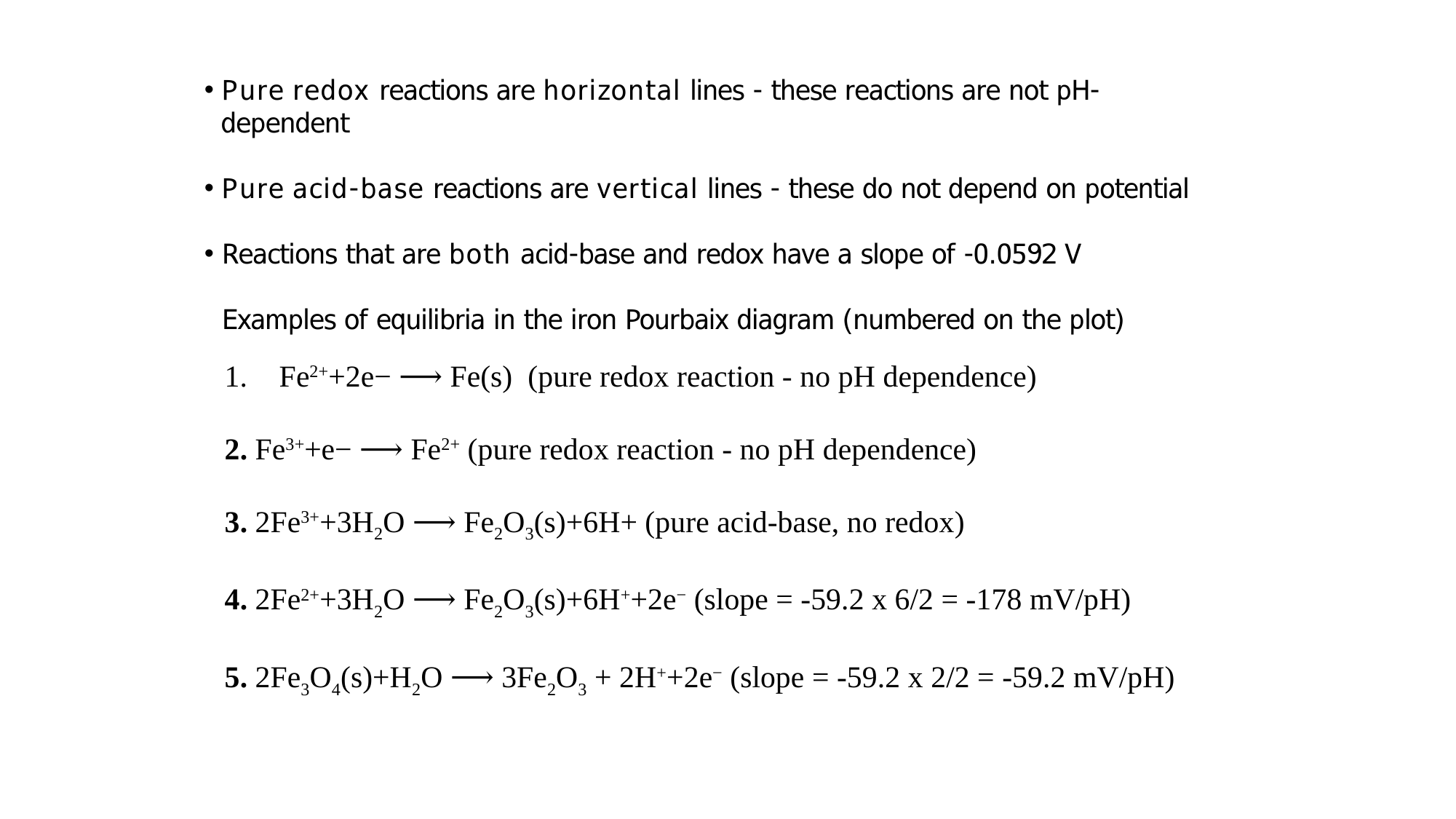

Pure redox reactions are horizontal lines - these reactions are not pH-
  dependent

 Pure acid-base reactions are vertical lines - these do not depend on potential

 Reactions that are both acid-base and redox have a slope of -0.0592 V
Examples of equilibria in the iron Pourbaix diagram (numbered on the plot)

Fe2++2e− ⟶ Fe(s)  (pure redox reaction - no pH dependence)
2. Fe3++e− ⟶ Fe2+ (pure redox reaction - no pH dependence)
3. 2Fe3++3H2O ⟶ Fe2O3(s)+6H+ (pure acid-base, no redox)
4. 2Fe2++3H2O ⟶ Fe2O3(s)+6H++2e− (slope = -59.2 x 6/2 = -178 mV/pH)
5. 2Fe3O4(s)+H2O ⟶ 3Fe2O3 + 2H++2e− (slope = -59.2 x 2/2 = -59.2 mV/pH)